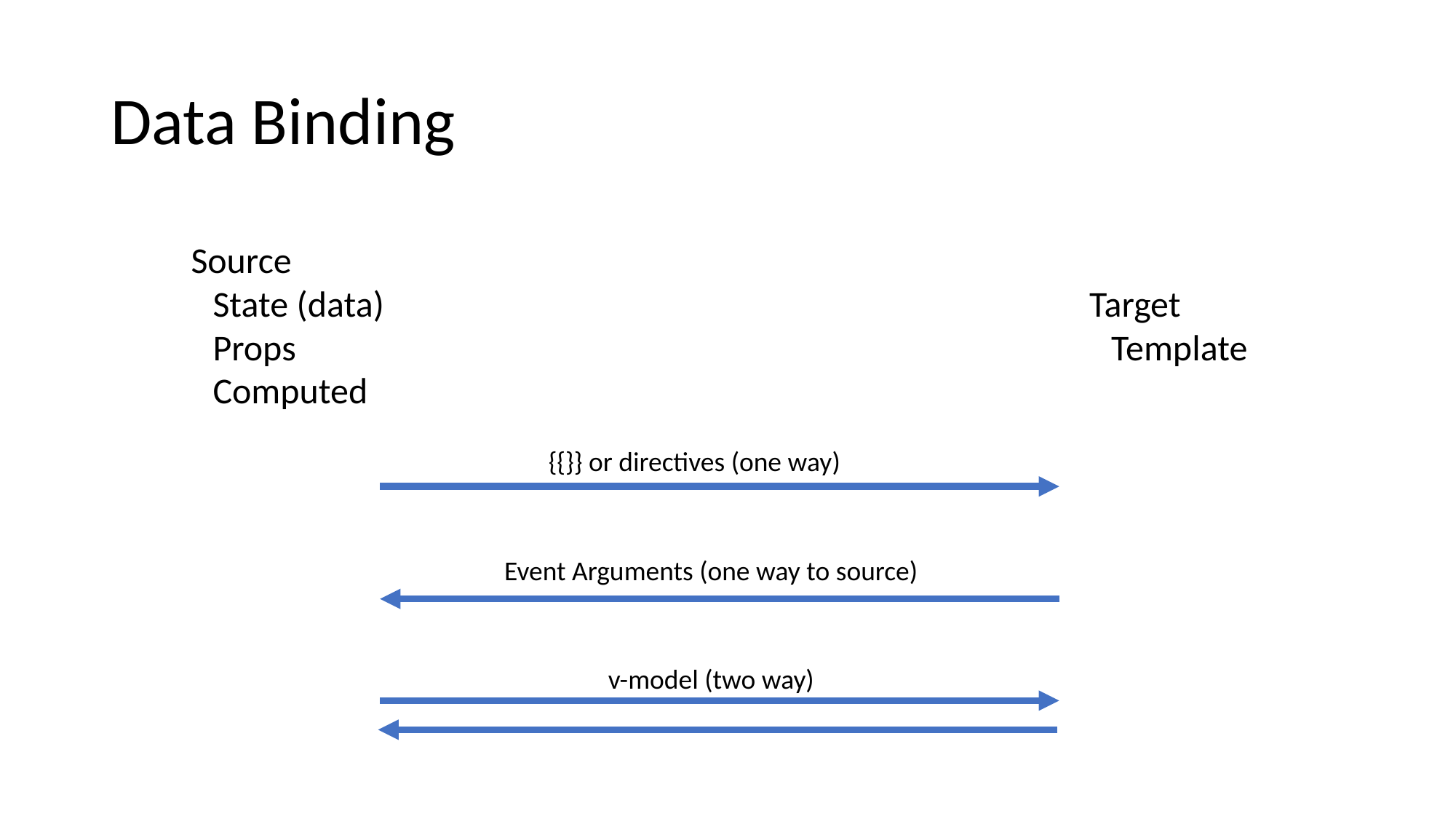

# Data Binding
Source
	State (data)
	Props
	Computed
Target
	Template
{{}} or directives (one way)
Event Arguments (one way to source)
v-model (two way)